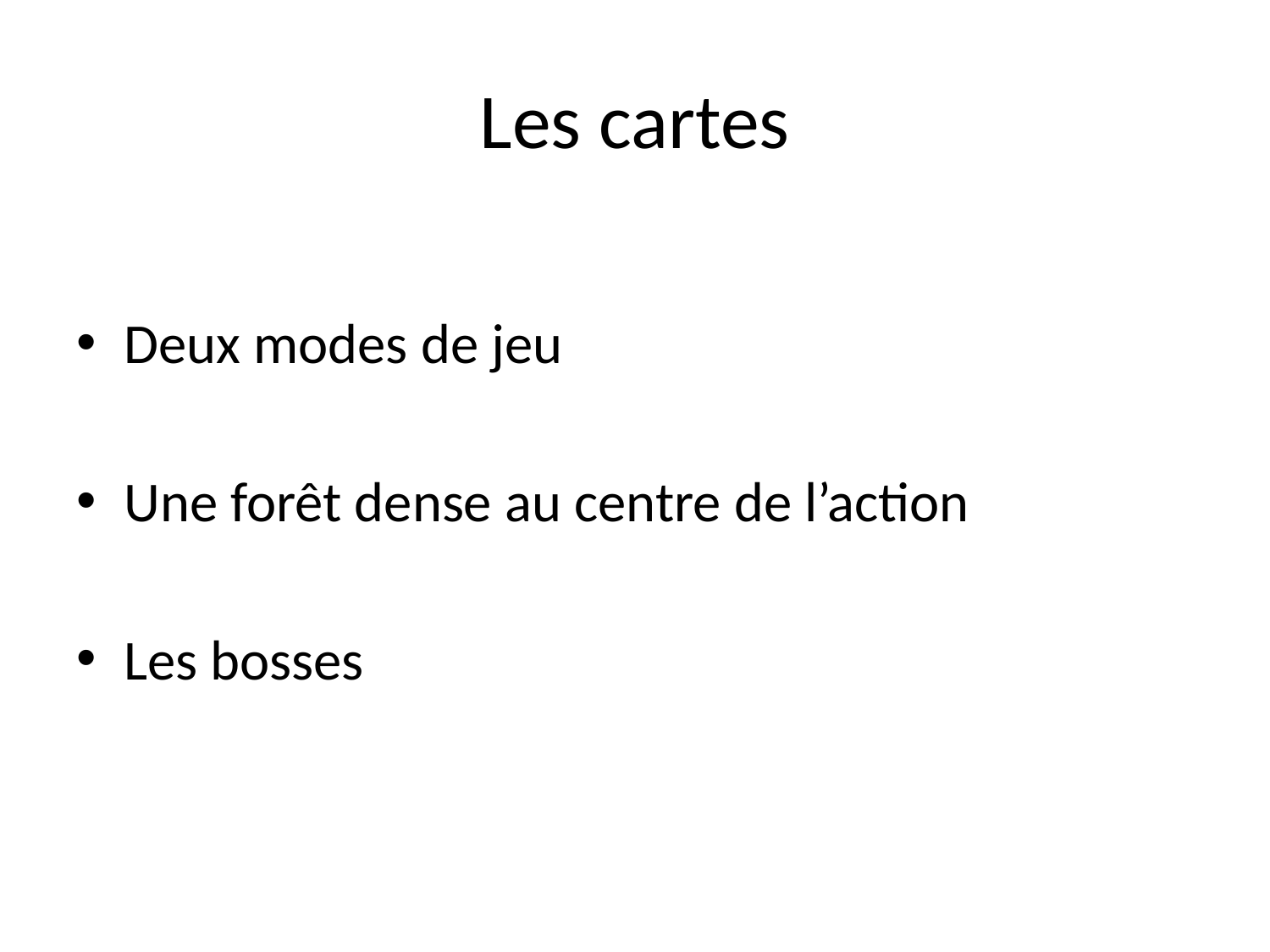

# Les cartes

Deux modes de jeu

Une forêt dense au centre de l’action

Les bosses